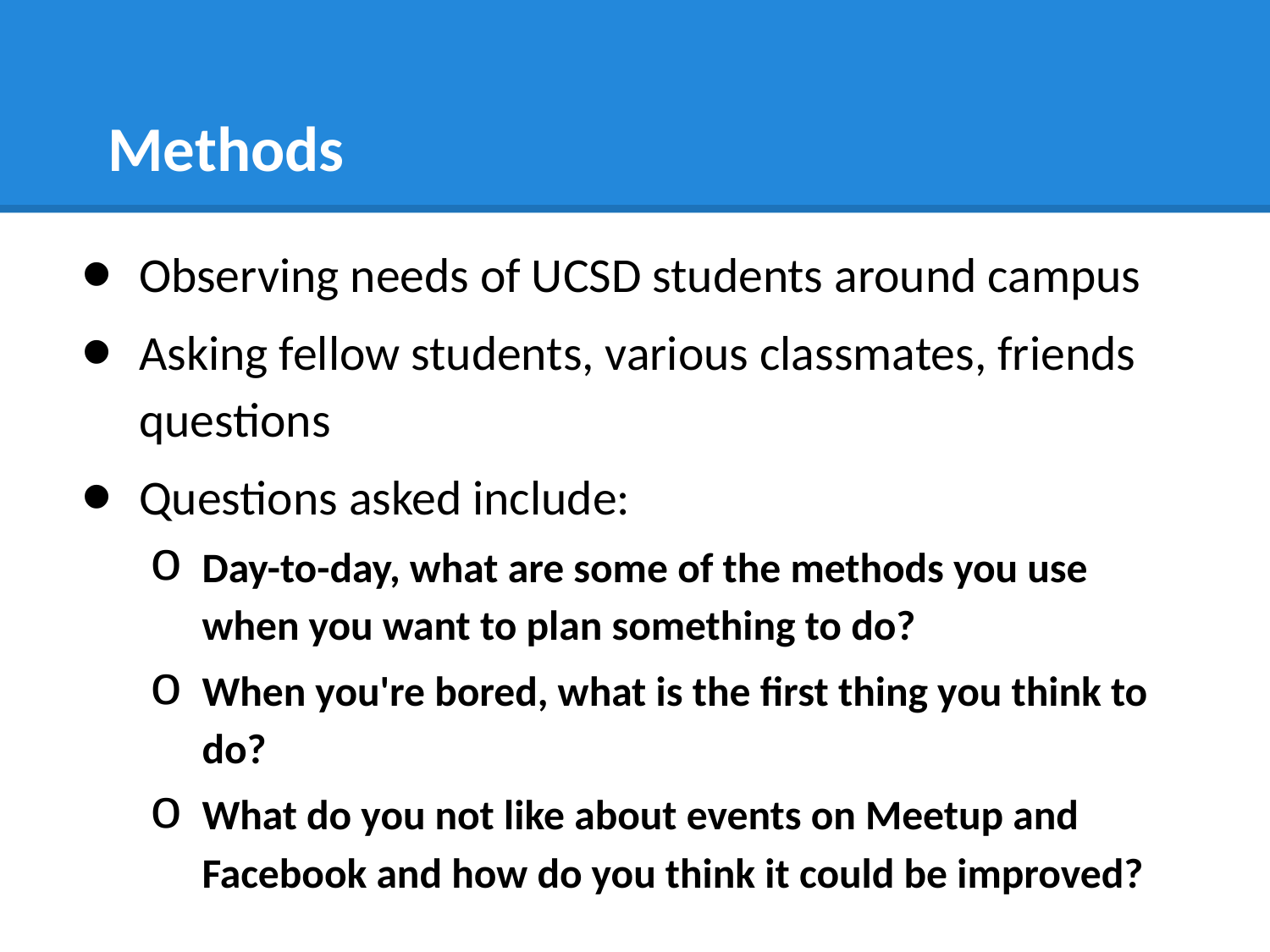

# Methods
Observing needs of UCSD students around campus
Asking fellow students, various classmates, friends questions
Questions asked include:
Day-to-day, what are some of the methods you use when you want to plan something to do?
When you're bored, what is the first thing you think to do?
What do you not like about events on Meetup and Facebook and how do you think it could be improved?